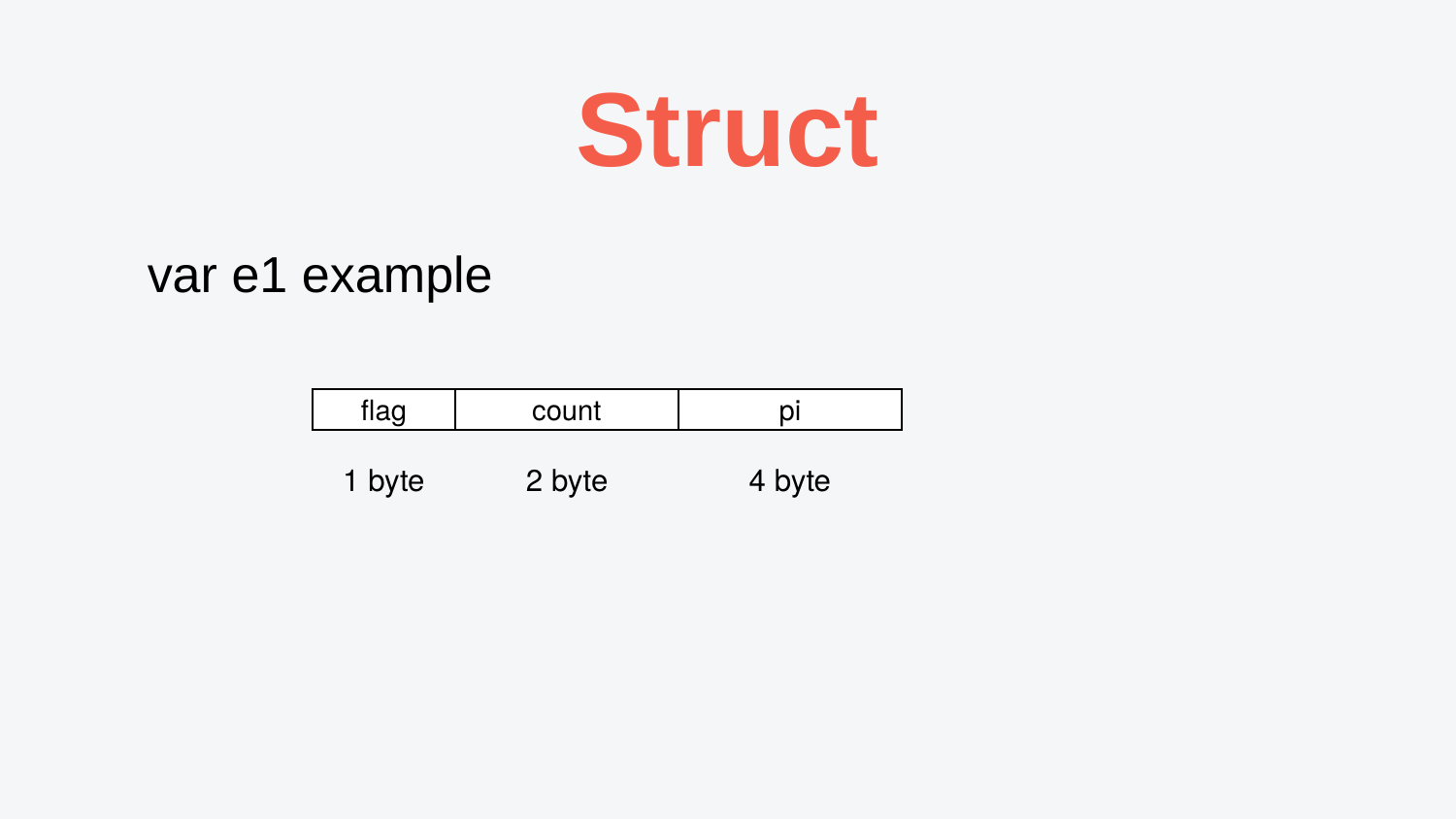

# Struct
var e1 example
flag
count
pi
1 byte
2 byte
4 byte